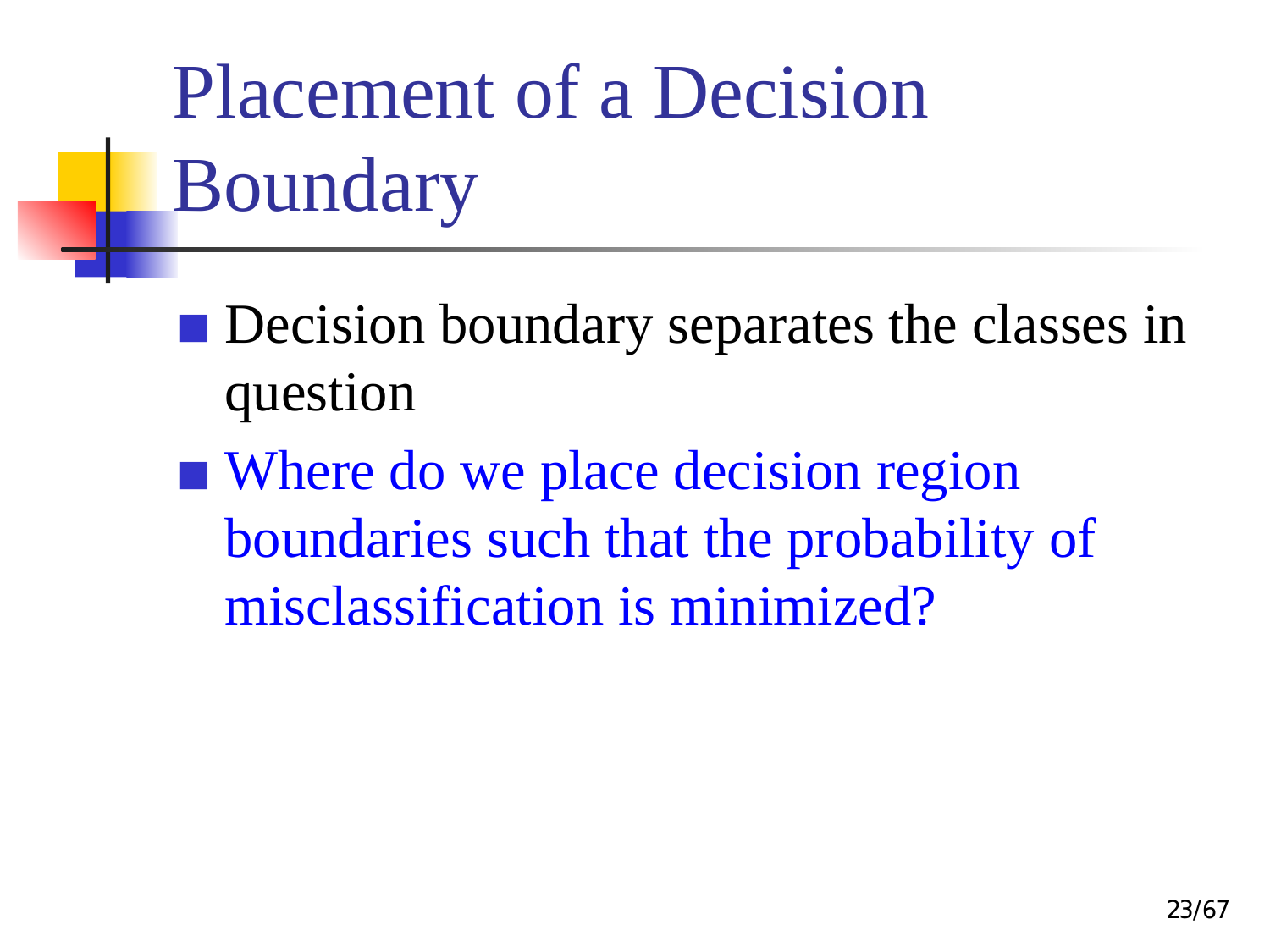

# Placement of a Decision Boundary
Decision boundary separates the classes in question
Where do we place decision region boundaries such that the probability of misclassification is minimized?
23/67